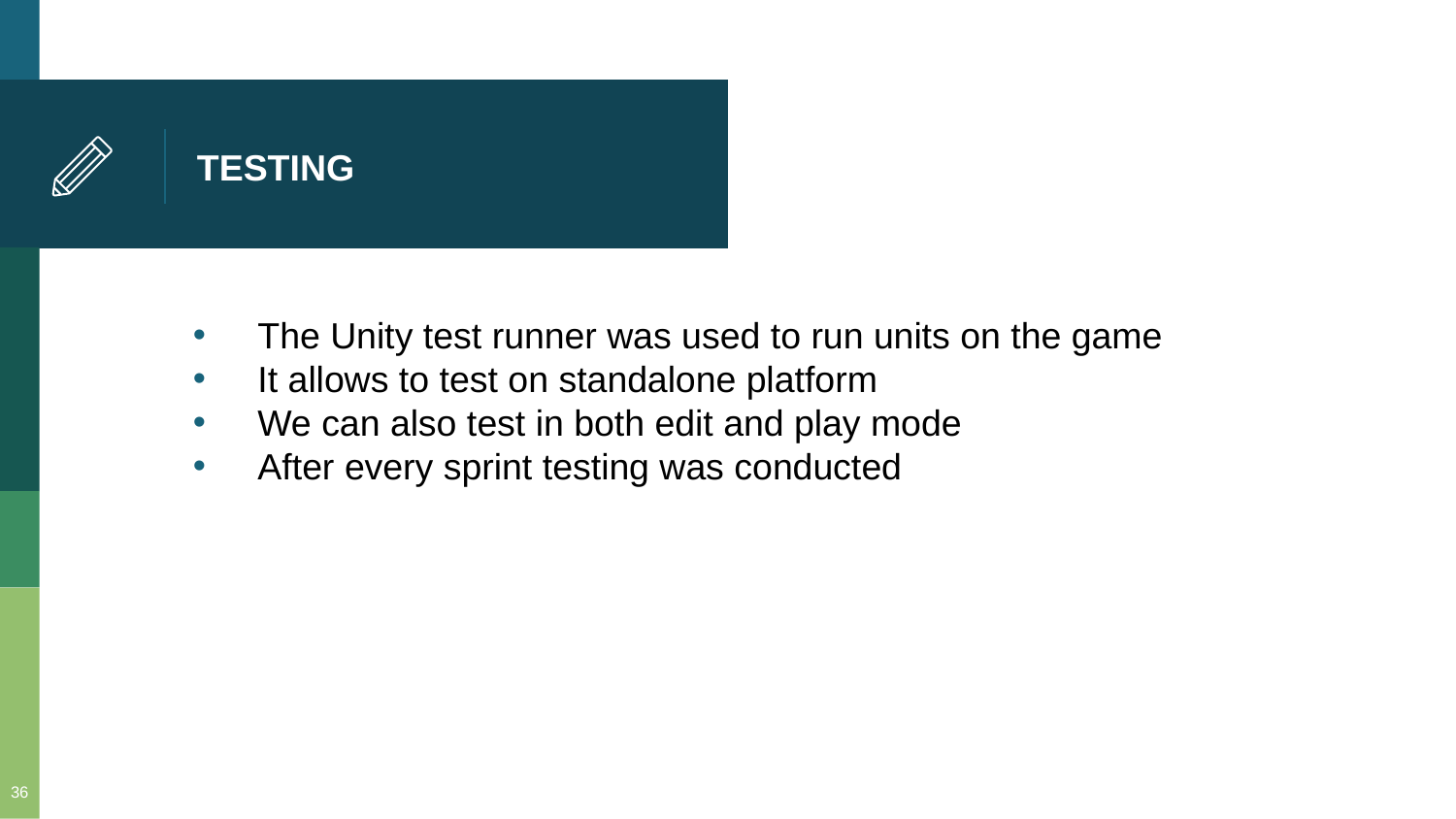

# TESTING

The Unity test runner was used to run units on the game
It allows to test on standalone platform
We can also test in both edit and play mode
After every sprint testing was conducted

36